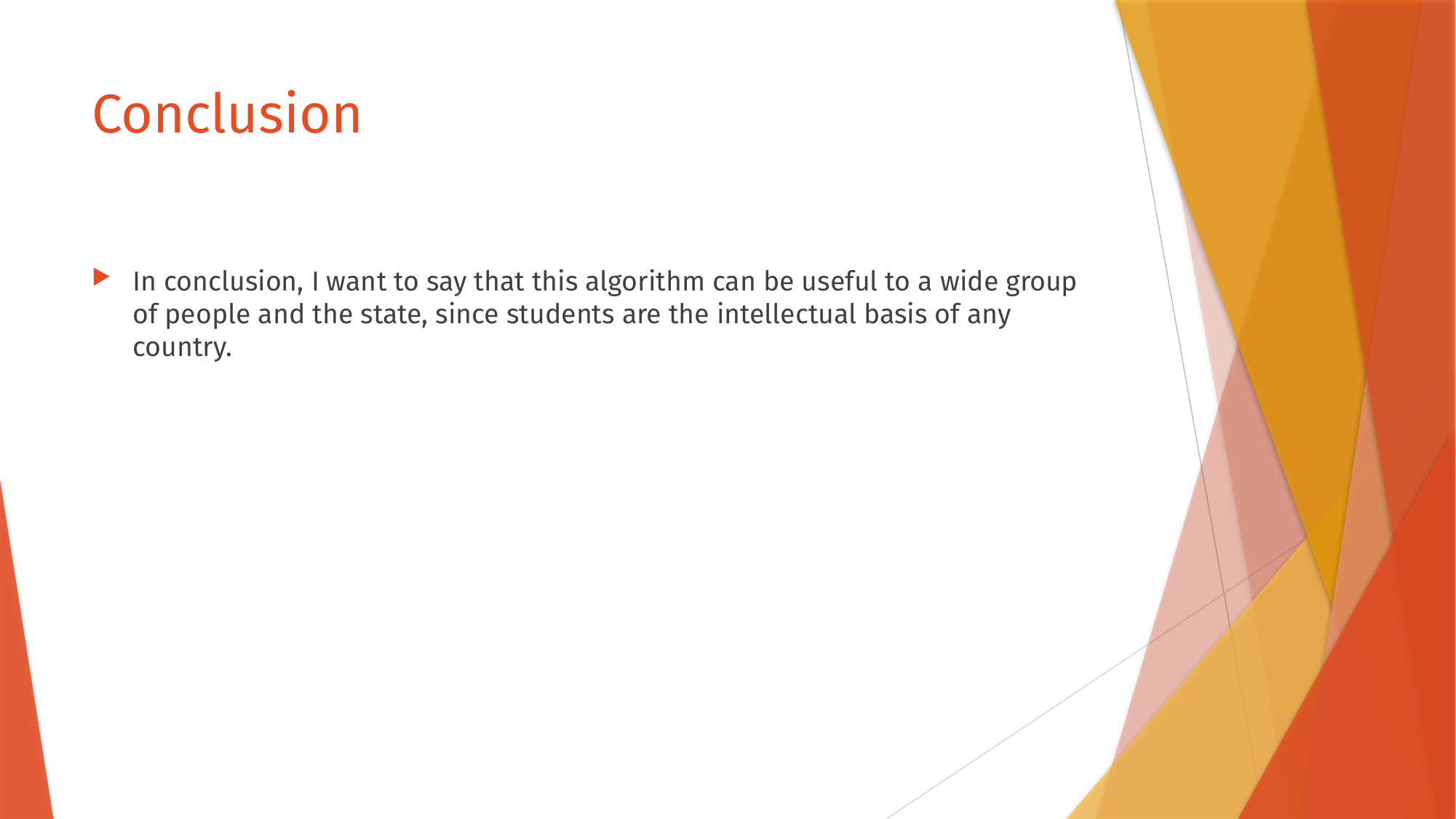

# Conclusion
In conclusion, I want to say that this algorithm can be useful to a wide group of people and the state, since students are the intellectual basis of any country.